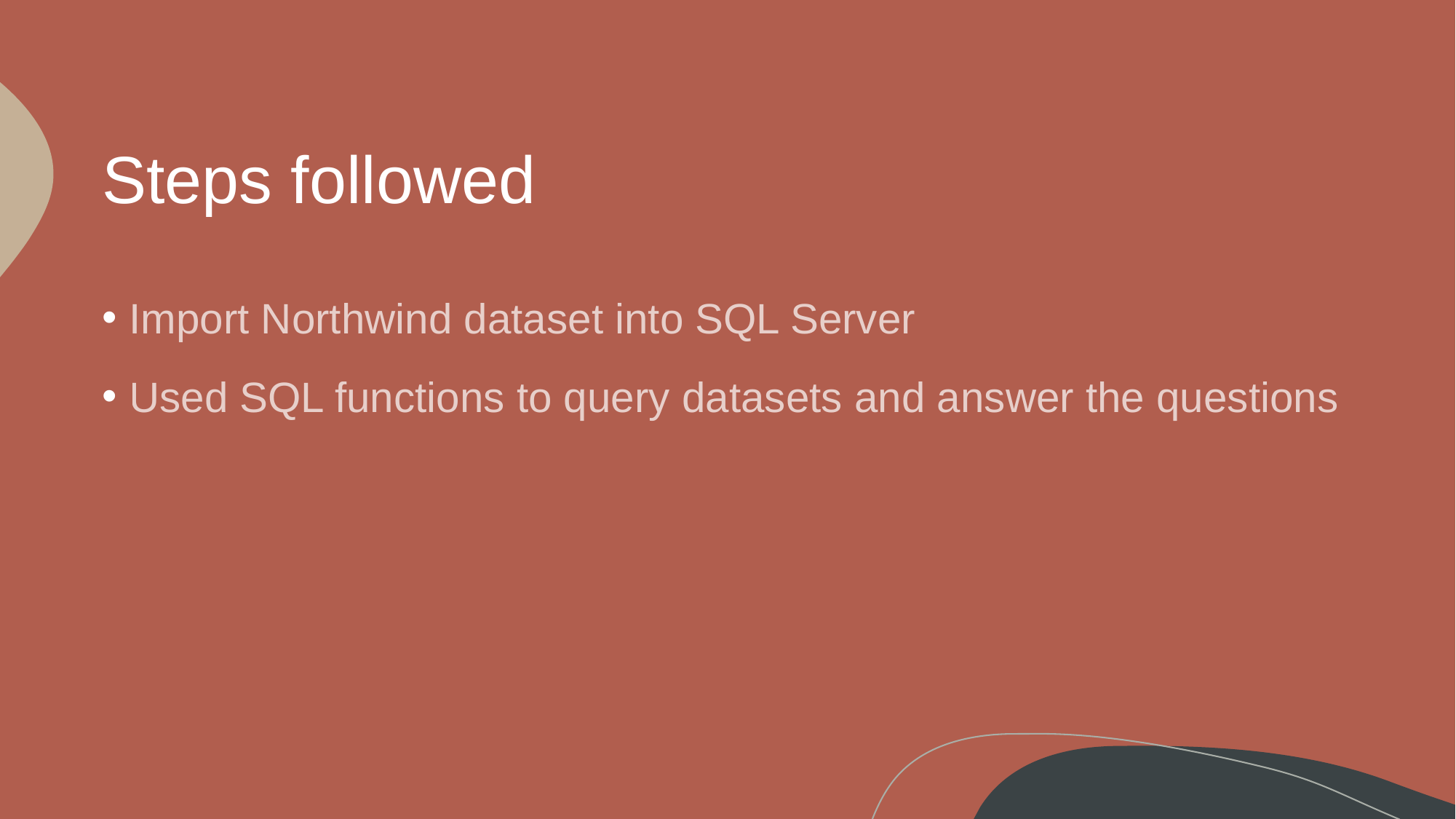

# Steps followed
Import Northwind dataset into SQL Server
Used SQL functions to query datasets and answer the questions